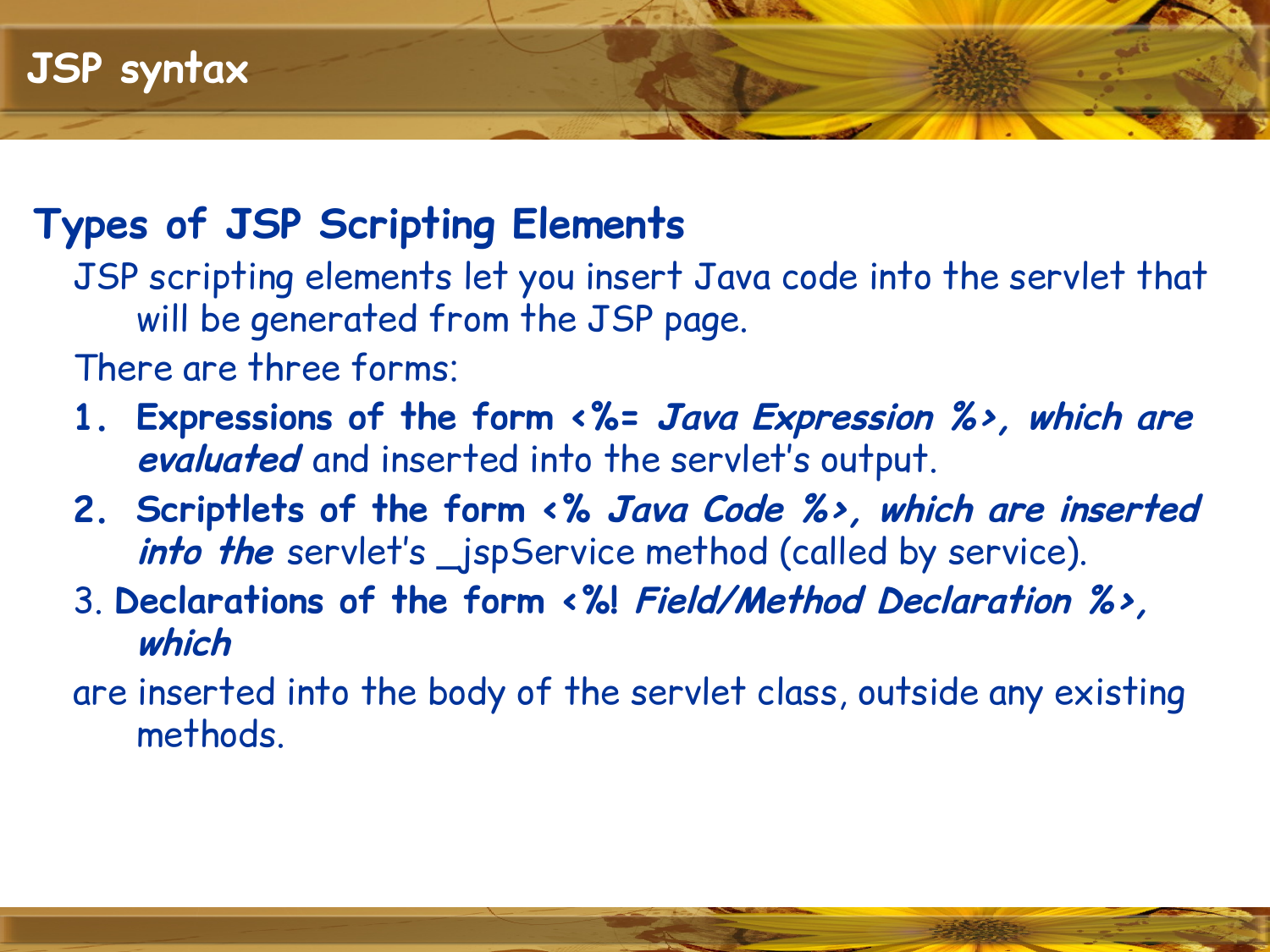

# JSP syntax
Types of JSP Scripting Elements
JSP scripting elements let you insert Java code into the servlet that will be generated from the JSP page.
There are three forms:
Expressions of the form <%= Java Expression %>, which are evaluated and inserted into the servlet’s output.
Scriptlets of the form <% Java Code %>, which are inserted into the servlet’s _jspService method (called by service).
3. Declarations of the form <%! Field/Method Declaration %>, which
are inserted into the body of the servlet class, outside any existing methods.